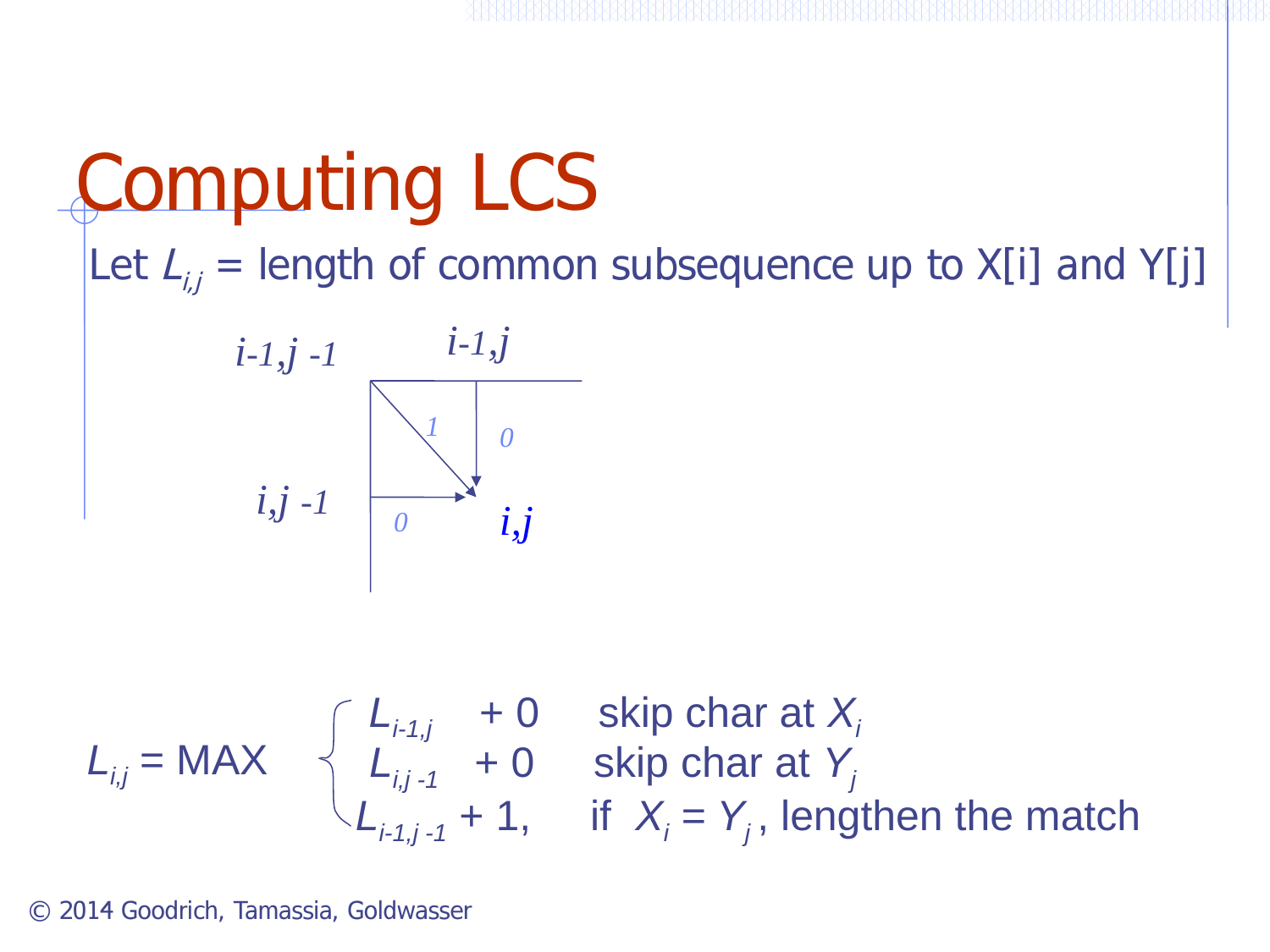

# Computing LCS
Let Li,j = length of common subsequence up to X[i] and Y[j]
i-1,j
i-1,j -1

1
0
i,j -1
i,j

0
Li-1,j    + 0     skip char at Xi

Li,j = MAX
Li,j -1   + 0     skip char at Yj

Li-1,j -1 + 1,     if  Xi = Yj , lengthen the match